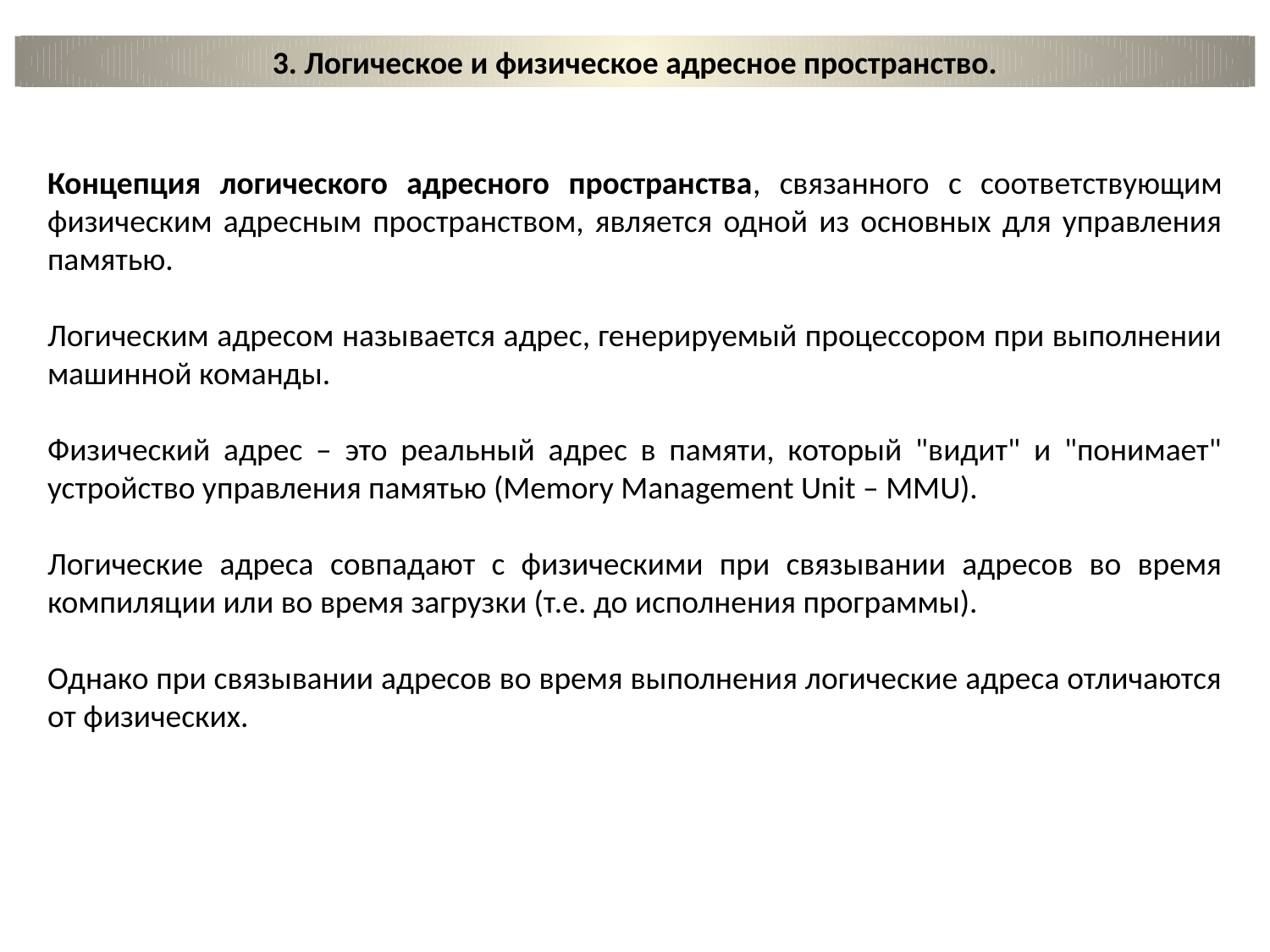

3. Логическое и физическое адресное пространство.
Концепция логического адресного пространства, связанного с соответствующим физическим адресным пространством, является одной из основных для управления памятью.

Логическим адресом называется адрес, генерируемый процессором при выполнении машинной команды.

Физический адрес – это реальный адрес в памяти, который "видит" и "понимает" устройство управления памятью (Memory Management Unit – MMU).

Логические адреса совпадают с физическими при связывании адресов во время компиляции или во время загрузки (т.е. до исполнения программы).

Однако при связывании адресов во время выполнения логические адреса отличаются от физических.